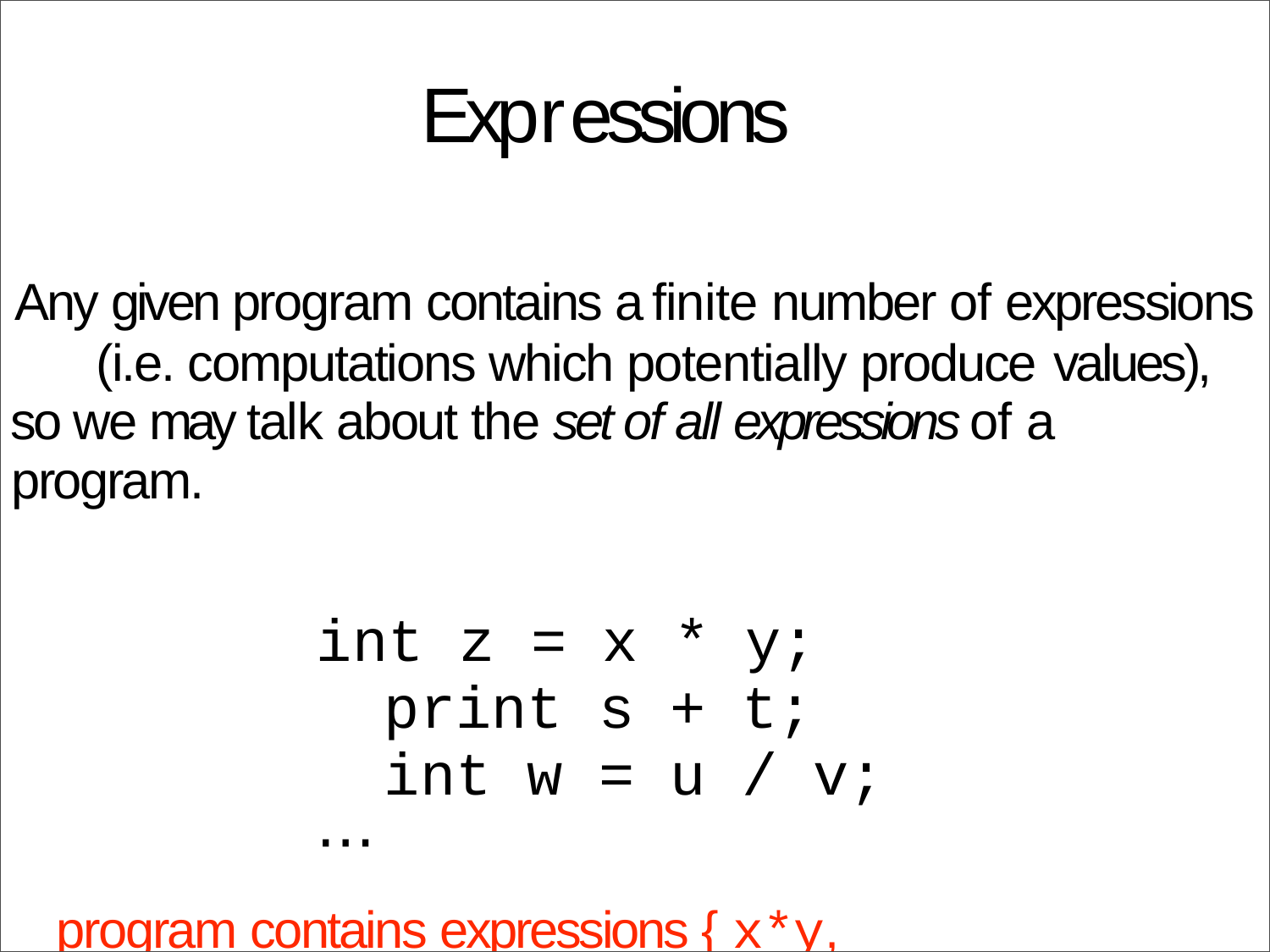

# Expressions
Any given program contains a finite number of expressions  (i.e. computations which potentially produce values),
so we may talk about the set of all expressions of a program.

int z = x * y;  print s + t;  int w = u / v;
⋯
program contains expressions { x*y, s+t, u/v, ... }